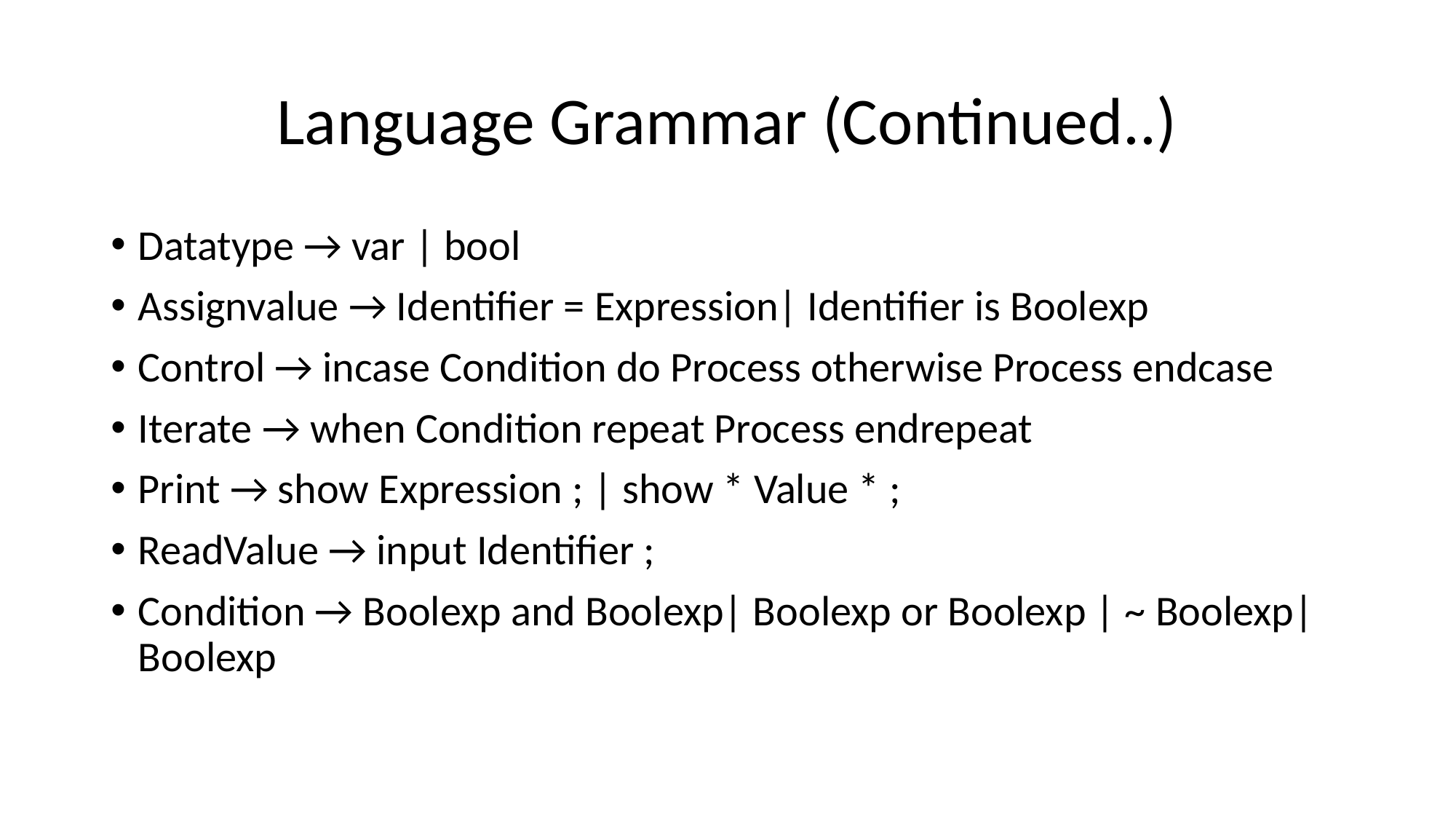

# Language Grammar (Continued..)
Datatype → var | bool
Assignvalue → Identifier = Expression| Identifier is Boolexp
Control → incase Condition do Process otherwise Process endcase
Iterate → when Condition repeat Process endrepeat
Print → show Expression ; | show * Value * ;
ReadValue → input Identifier ;
Condition → Boolexp and Boolexp| Boolexp or Boolexp | ~ Boolexp| Boolexp